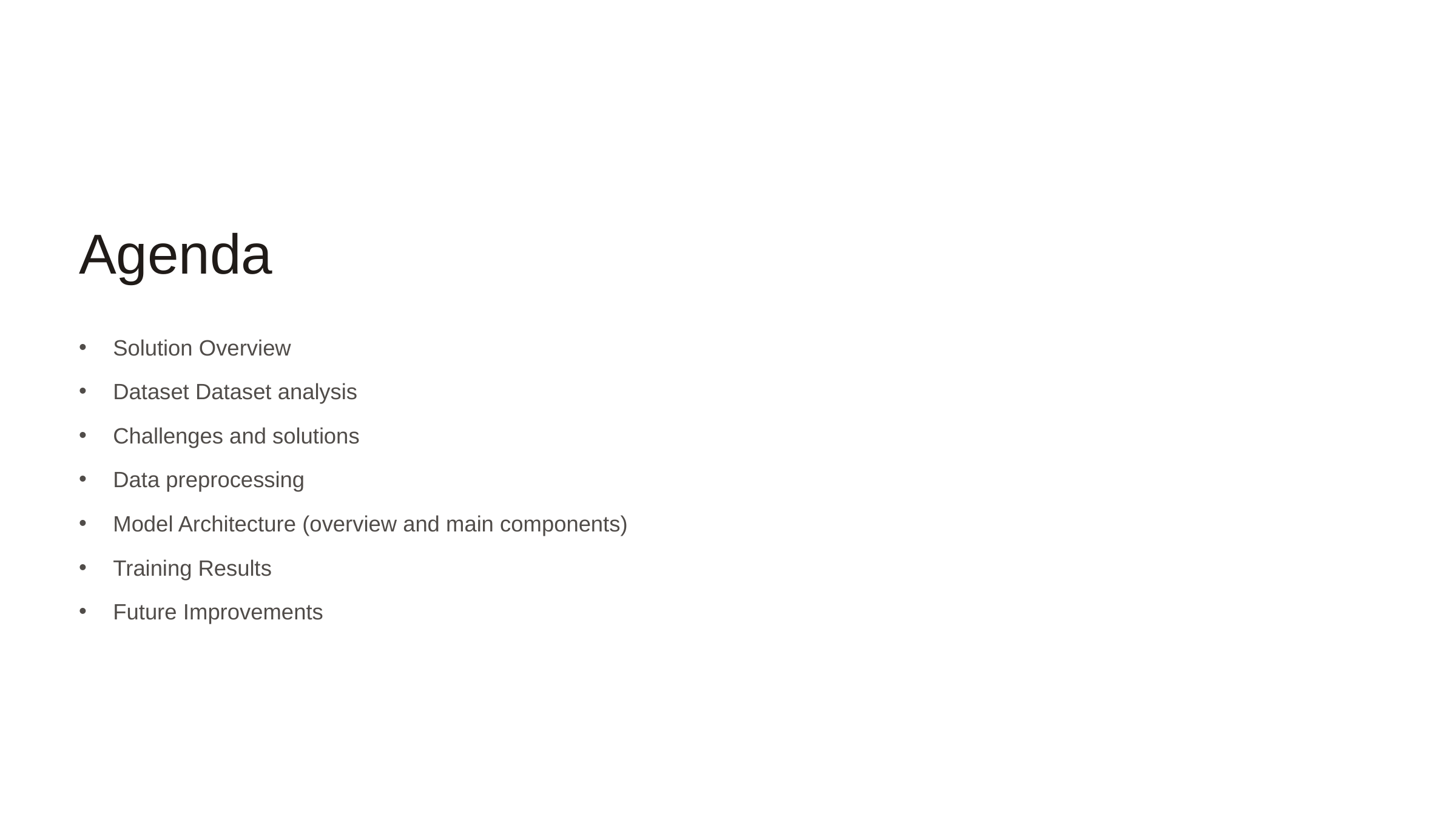

Agenda
Solution Overview
Dataset Dataset analysis
Challenges and solutions
Data preprocessing
Model Architecture (overview and main components)
Training Results
Future Improvements